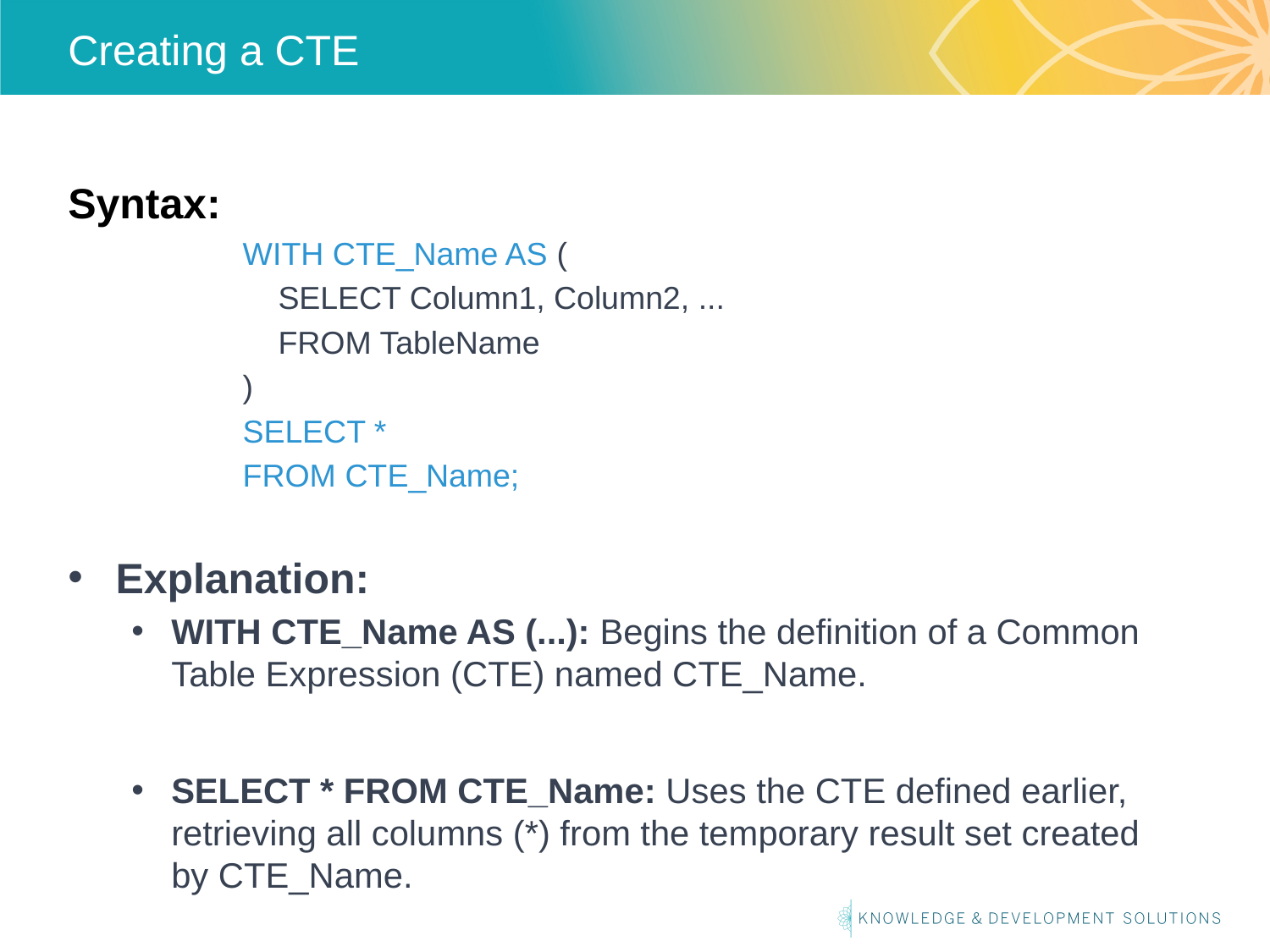

# Creating a CTE
Syntax:
WITH CTE_Name AS (
    SELECT Column1, Column2, ...
    FROM TableName
)
SELECT *
FROM CTE_Name;

Explanation:
WITH CTE_Name AS (...): Begins the definition of a Common Table Expression (CTE) named CTE_Name.

SELECT * FROM CTE_Name: Uses the CTE defined earlier, retrieving all columns (*) from the temporary result set created by CTE_Name.